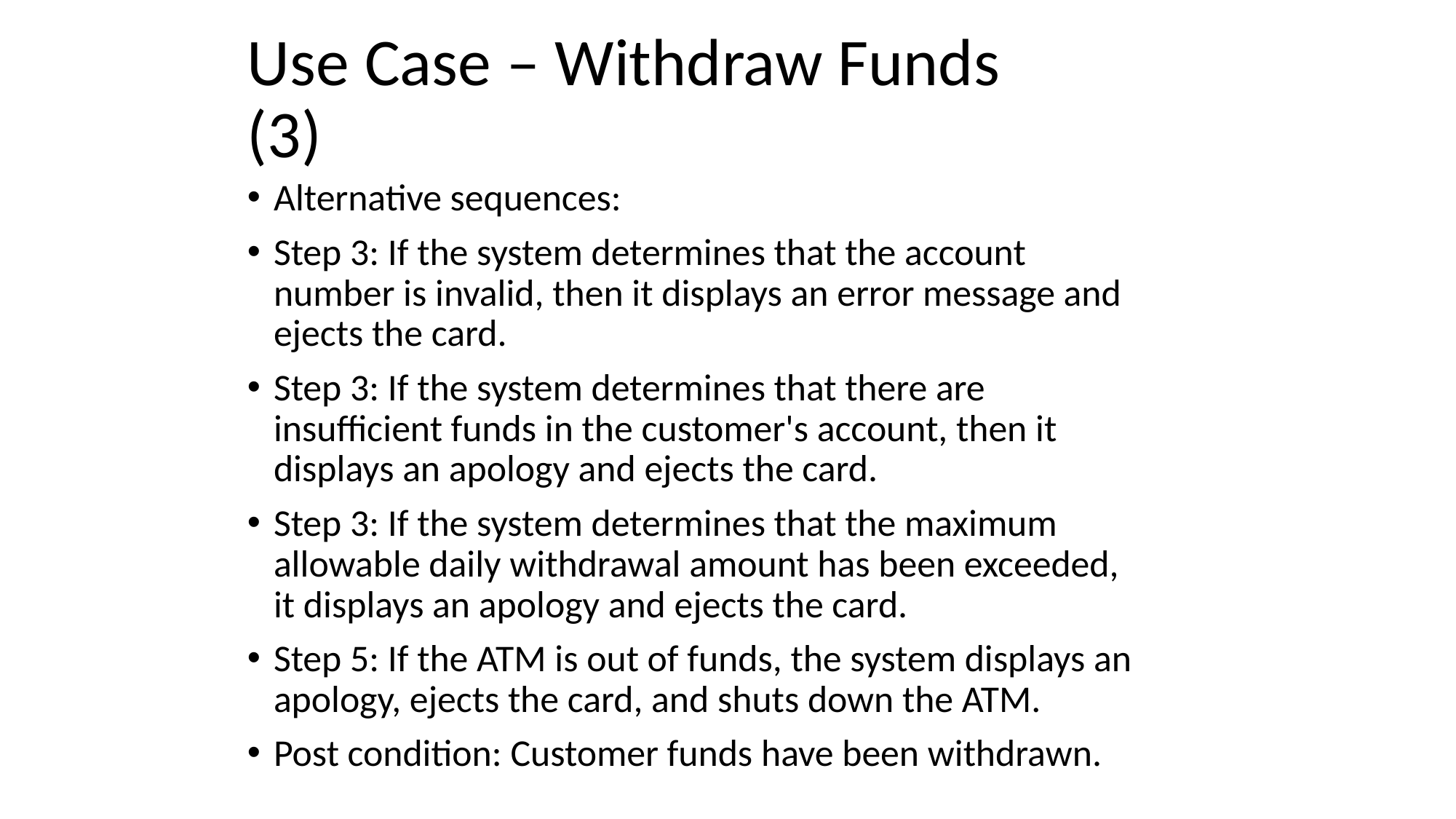

# Use Case – Withdraw Funds (3)
Alternative sequences:
Step 3: If the system determines that the account number is invalid, then it displays an error message and ejects the card.
Step 3: If the system determines that there are insufficient funds in the customer's account, then it displays an apology and ejects the card.
Step 3: If the system determines that the maximum allowable daily withdrawal amount has been exceeded, it displays an apology and ejects the card.
Step 5: If the ATM is out of funds, the system displays an apology, ejects the card, and shuts down the ATM.
Post condition: Customer funds have been withdrawn.